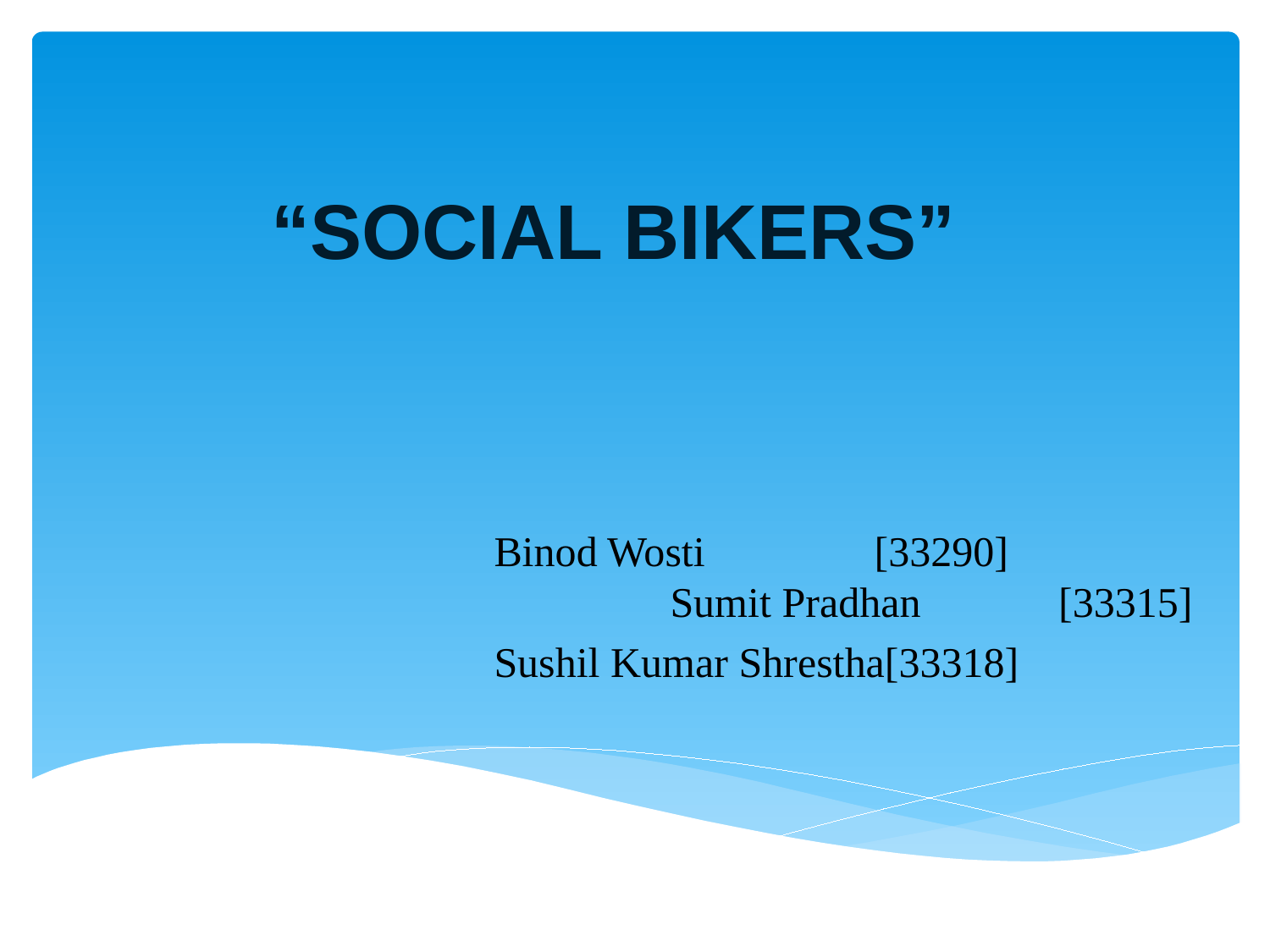

# “SOCIAL BIKERS”
Binod Wosti                [33290]                                    Sumit Pradhan             [33315]
Sushil Kumar Shrestha[33318]